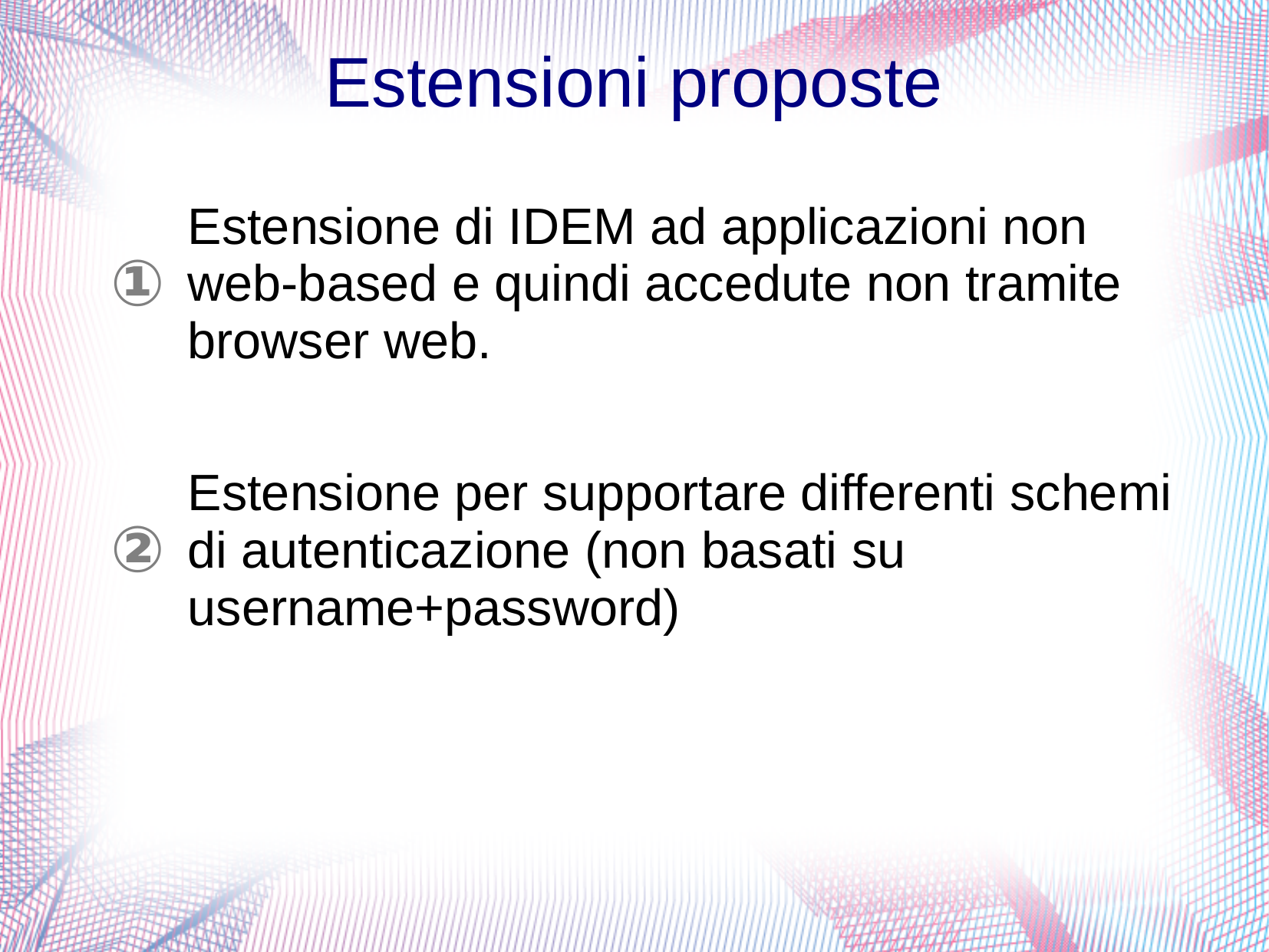

Estensioni proposte
| ① | Estensione di IDEM ad applicazioni non web-based e quindi accedute non tramite browser web. |
| --- | --- |
|  |  |
| ② | Estensione per supportare differenti schemi di autenticazione (non basati su username+password) |